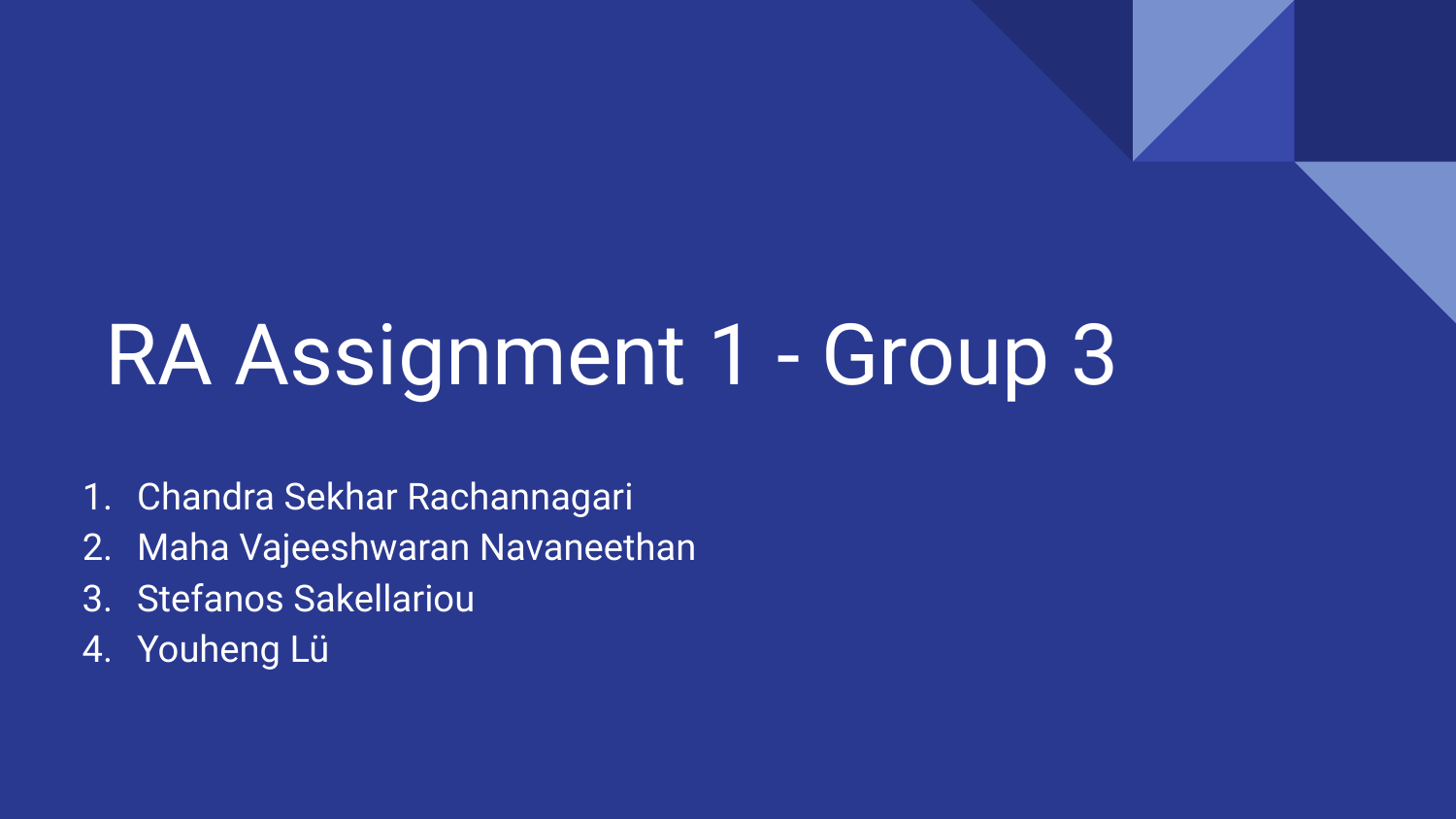

# RA Assignment 1 - Group 3
Chandra Sekhar Rachannagari
Maha Vajeeshwaran Navaneethan
Stefanos Sakellariou
Youheng Lü